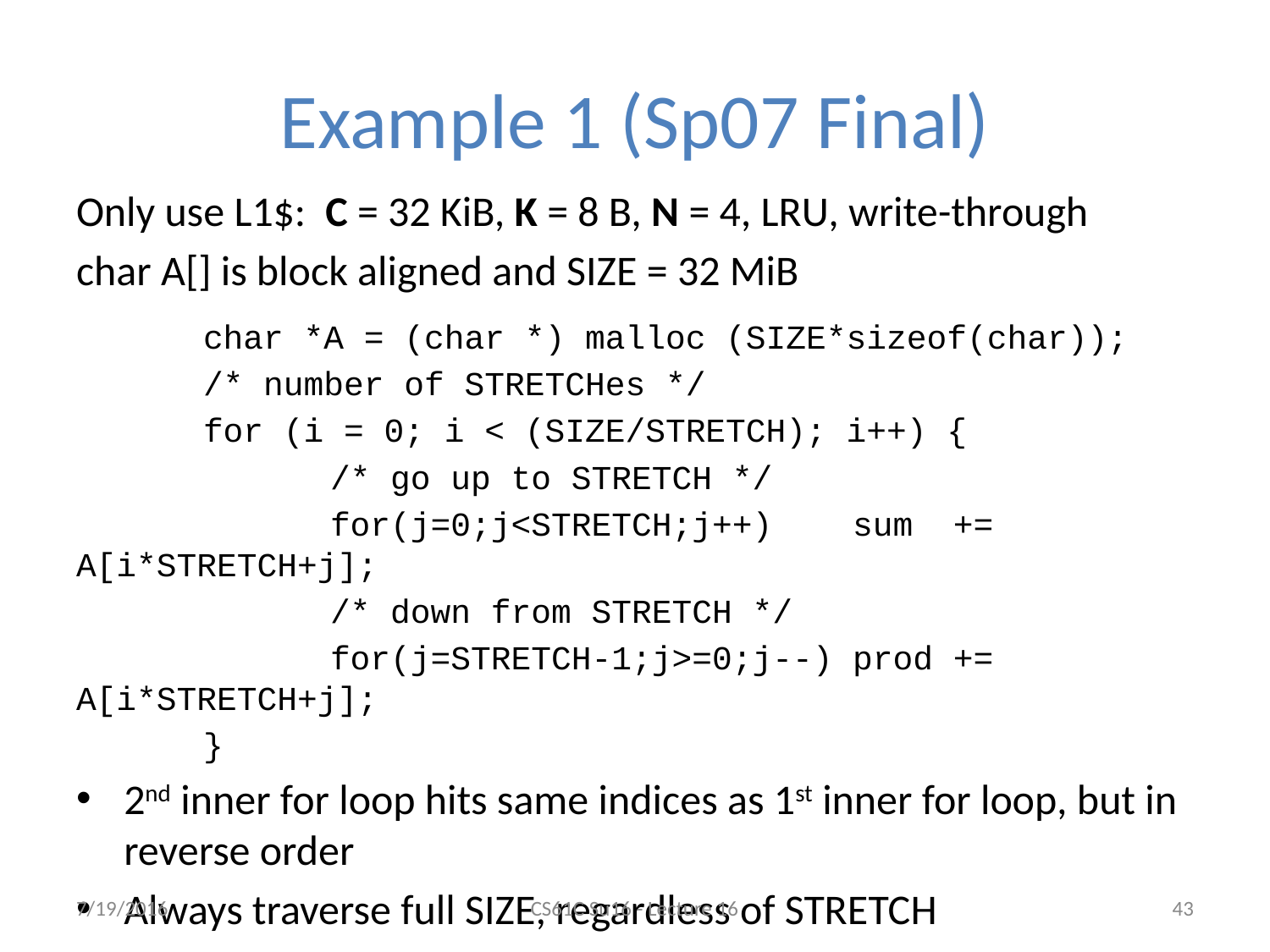

# Example 1 (Sp07 Final)
Only use L1$:  C = 32 KiB, K = 8 B, N = 4, LRU, write-through
char A[] is block aligned and SIZE = 32 MiB
	char *A = (char *) malloc (SIZE*sizeof(char));
	/* number of STRETCHes */
	for (i = 0; i < (SIZE/STRETCH); i++) {
		/* go up to STRETCH */
		for(j=0;j<STRETCH;j++)    sum  += A[i*STRETCH+j];
		/* down from STRETCH */
		for(j=STRETCH-1;j>=0;j--) prod += A[i*STRETCH+j];
	}
2nd inner for loop hits same indices as 1st inner for loop, but in reverse order
Always traverse full SIZE, regardless of STRETCH
7/19/2016
CS61C Su16 - Lecture 16
43